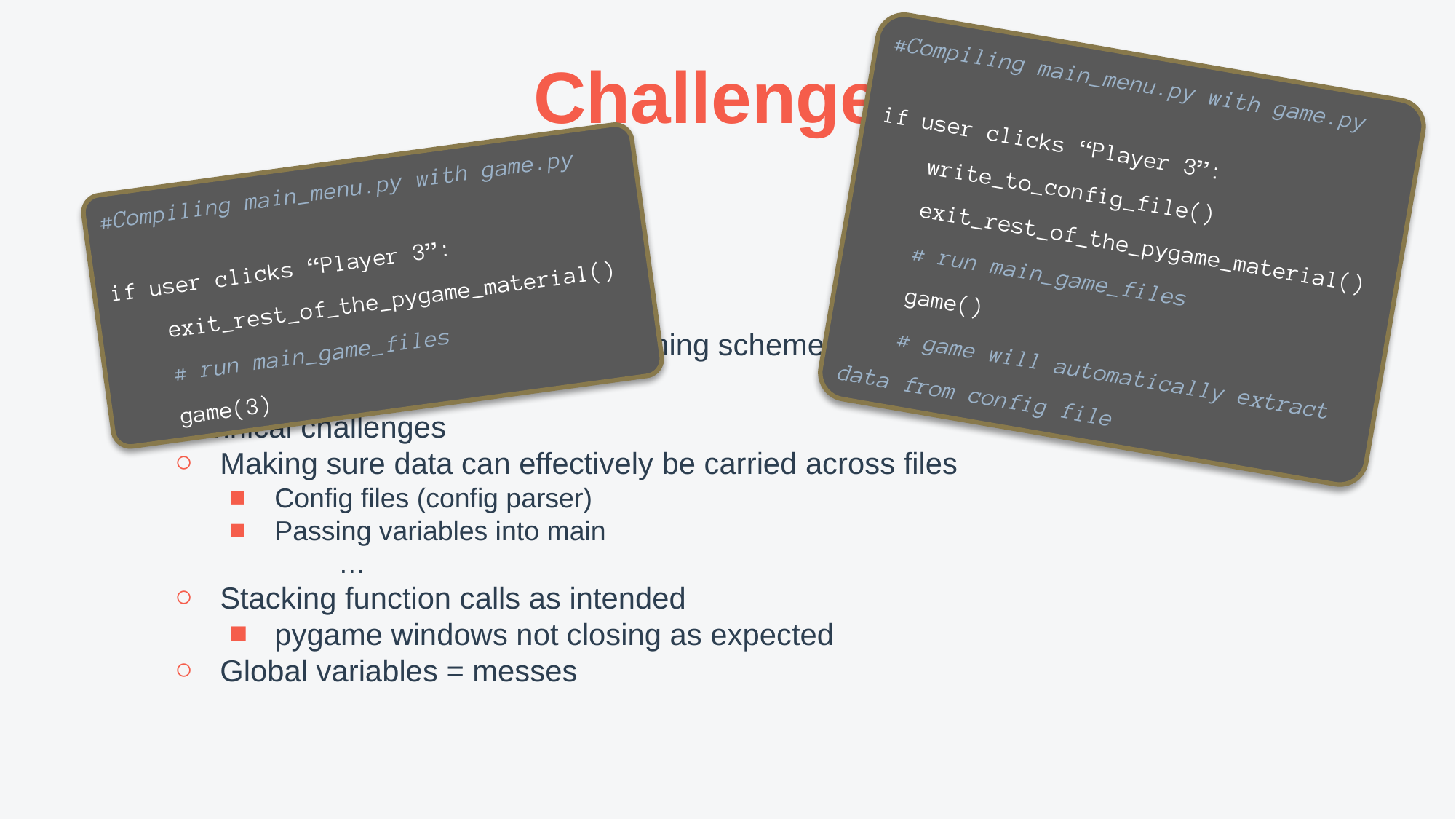

#Compiling main_menu.py with game.py

if user clicks “Player 3”:
    write_to_config_file()
    exit_rest_of_the_pygame_material()
    # run main_game_files
    game()
    # game will automatically extract data from config file
# Challenges
#Compiling main_menu.py with game.py

if user clicks “Player 3”:
    exit_rest_of_the_pygame_material()
    # run main_game_files
    game(3)
Logistic
Lack of a clear deadline
Adjusting to eachother’s styles
Lack of standardization (e.g. naming schemes, OOP or functional etc.)
Lost visual schemes
Technical challenges
Making sure data can effectively be carried across files
Config files (config parser)
Passing variables into main
	…
Stacking function calls as intended
pygame windows not closing as expected
Global variables = messes